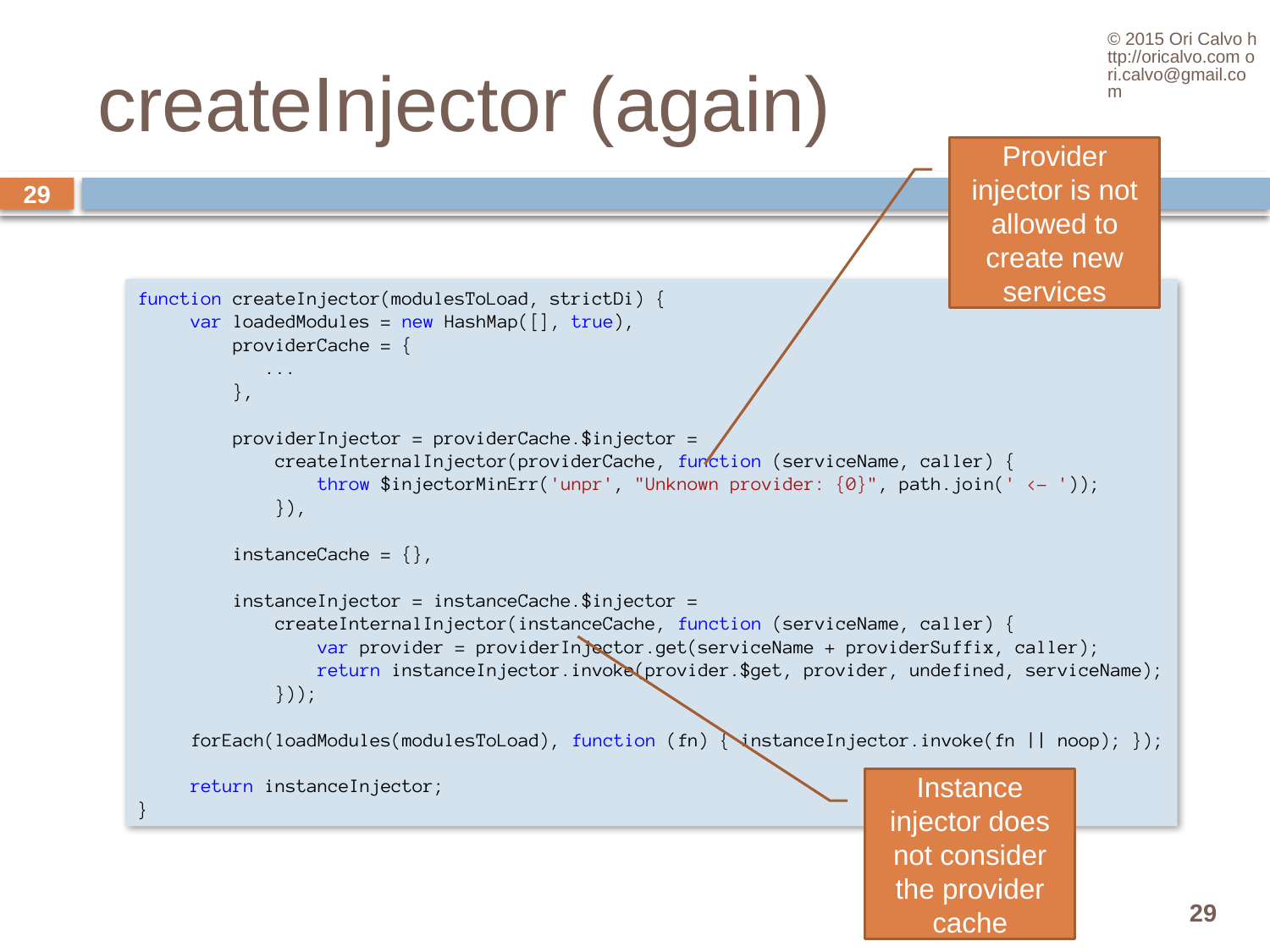

© 2015 Ori Calvo http://oricalvo.com ori.calvo@gmail.com
# createInjector (again)
Provider injector is not allowed to create new services
29
function createInjector(modulesToLoad, strictDi) {
     var loadedModules = new HashMap([], true),
         providerCache = {
            ...
         },

         providerInjector = providerCache.$injector =
             createInternalInjector(providerCache, function (serviceName, caller) {
                 throw $injectorMinErr('unpr', "Unknown provider: {0}", path.join(' <- '));
             }),

         instanceCache = {},

         instanceInjector = instanceCache.$injector =
             createInternalInjector(instanceCache, function (serviceName, caller) {
                 var provider = providerInjector.get(serviceName + providerSuffix, caller);
                 return instanceInjector.invoke(provider.$get, provider, undefined, serviceName);
             }));

     forEach(loadModules(modulesToLoad), function (fn) { instanceInjector.invoke(fn || noop); });

     return instanceInjector;
}
Instance injector does not consider the provider cache